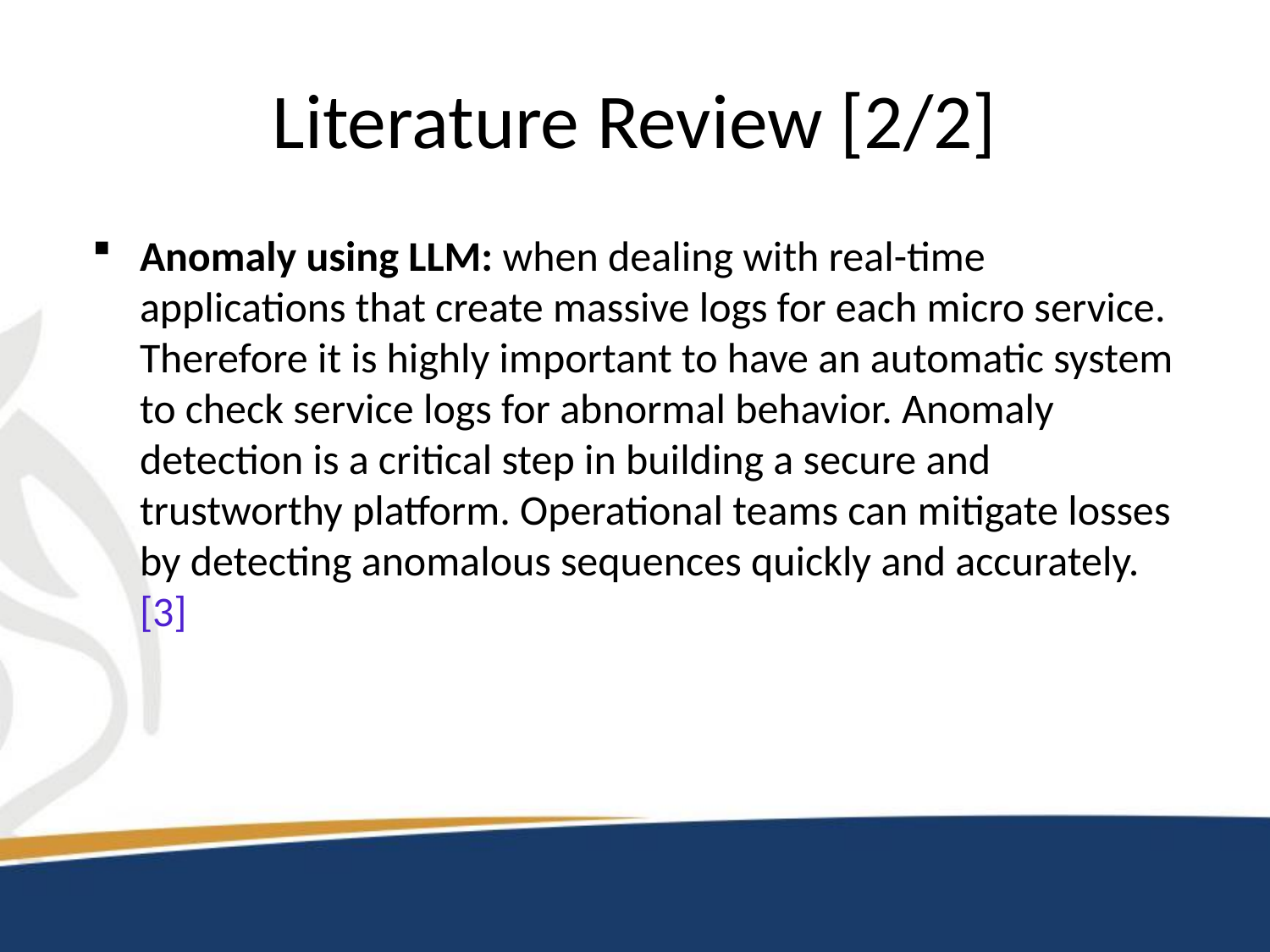

# Literature Review [2/2]
Anomaly using LLM: when dealing with real-time applications that create massive logs for each micro service. Therefore it is highly important to have an automatic system to check service logs for abnormal behavior. Anomaly detection is a critical step in building a secure and trustworthy platform. Operational teams can mitigate losses by detecting anomalous sequences quickly and accurately. [3]